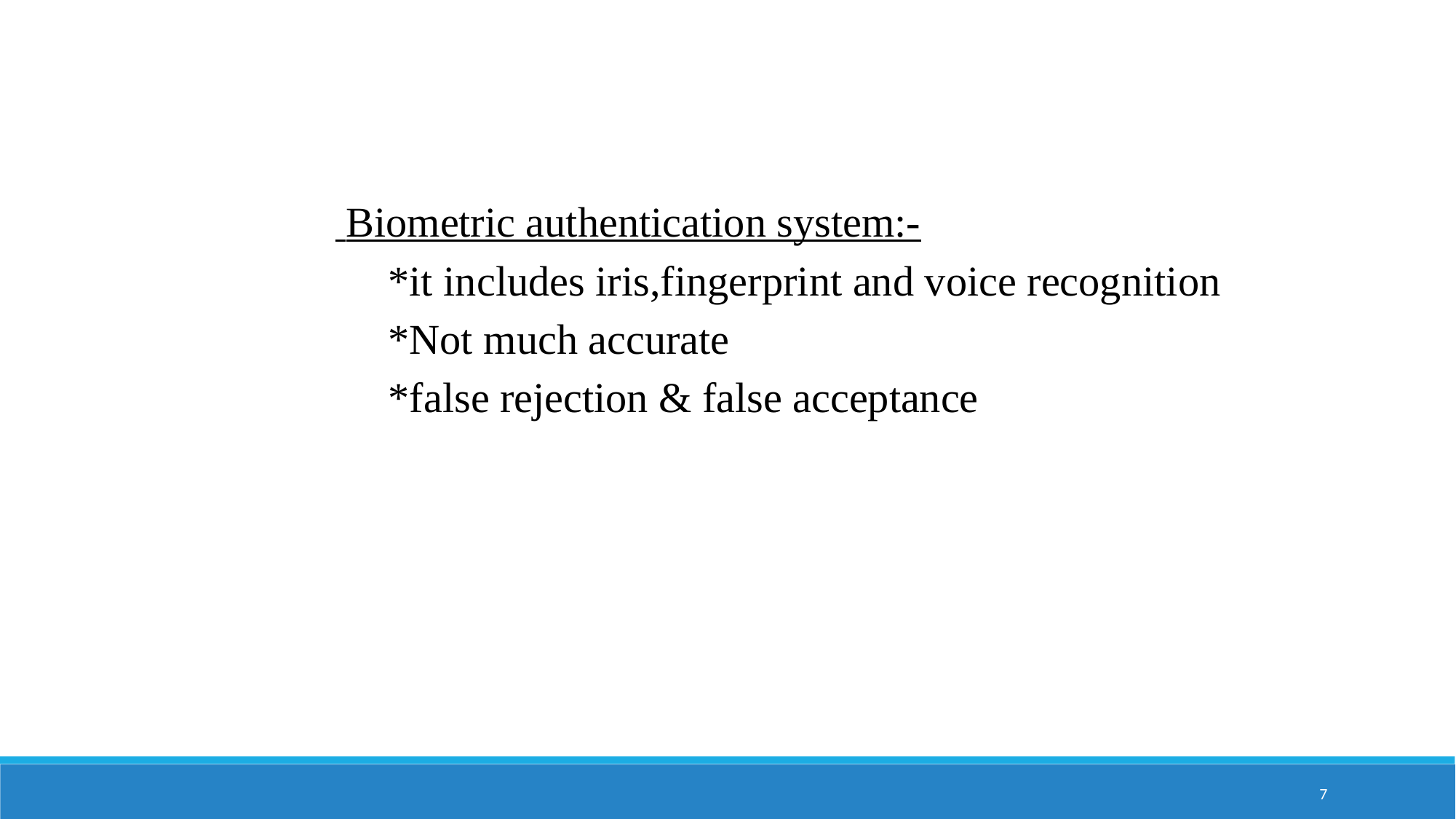

Biometric authentication system:-
     *it includes iris,fingerprint and voice recognition
     *Not much accurate
     *false rejection & false acceptance
7